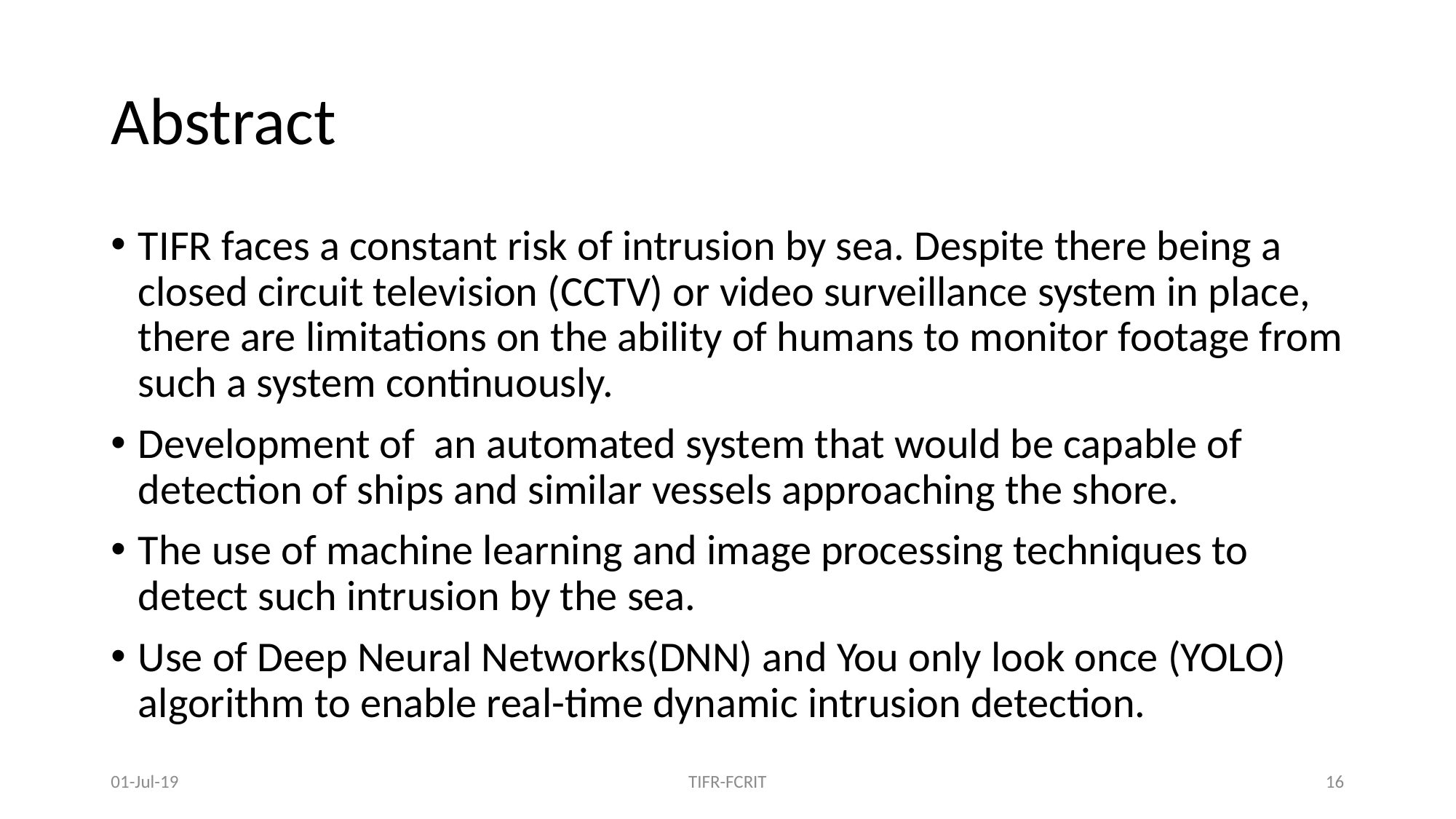

# Abstract
TIFR faces a constant risk of intrusion by sea. Despite there being a closed circuit television (CCTV) or video surveillance system in place, there are limitations on the ability of humans to monitor footage from such a system continuously.
Development of  an automated system that would be capable of detection of ships and similar vessels approaching the shore.
The use of machine learning and image processing techniques to detect such intrusion by the sea.
Use of Deep Neural Networks(DNN) and You only look once (YOLO) algorithm to enable real-time dynamic intrusion detection.
01-Jul-19
TIFR-FCRIT
16